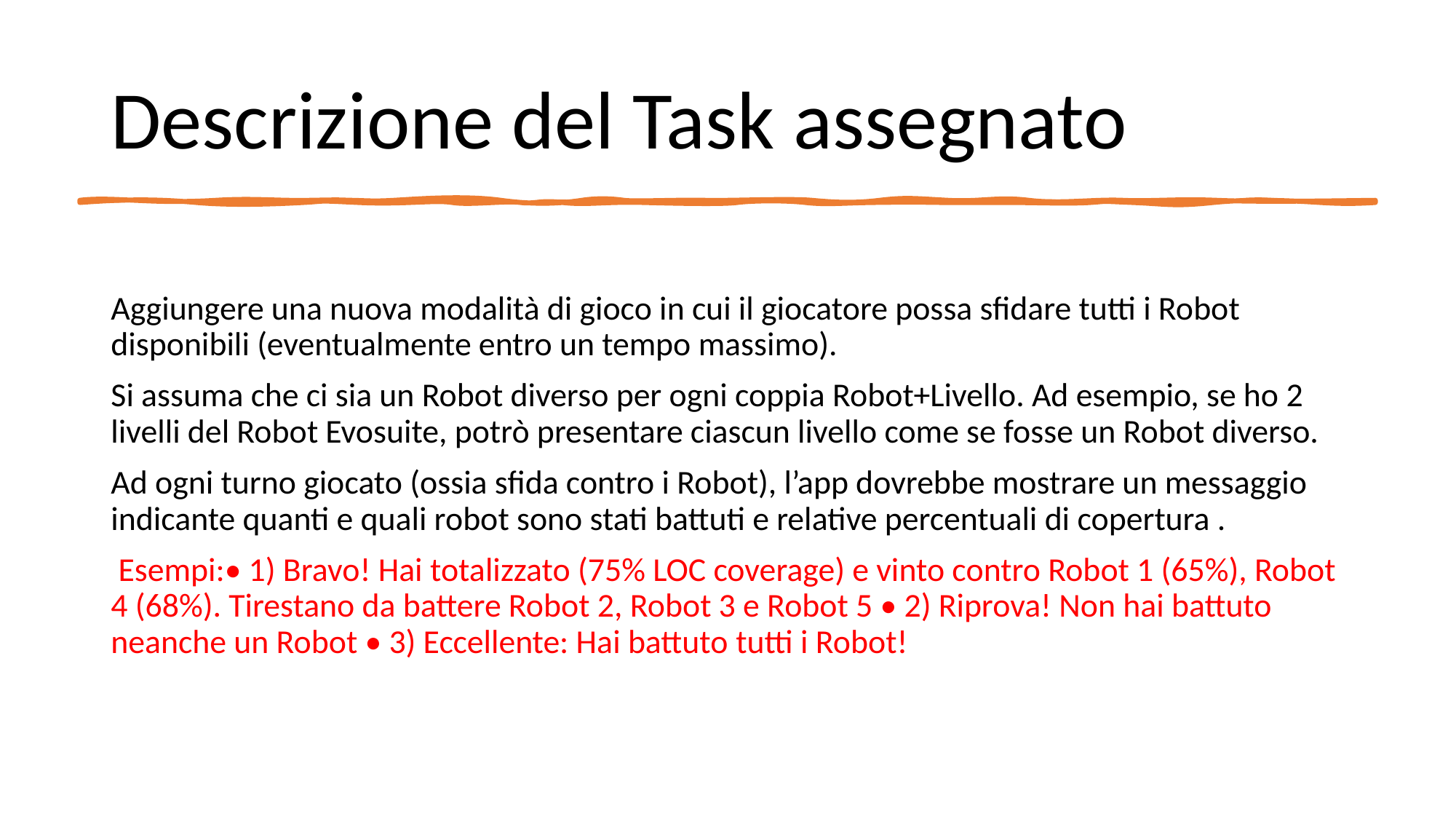

# Descrizione del Task assegnato

Aggiungere una nuova modalità di gioco in cui il giocatore possa sfidare tutti i Robot disponibili (eventualmente entro un tempo massimo).
Si assuma che ci sia un Robot diverso per ogni coppia Robot+Livello. Ad esempio, se ho 2 livelli del Robot Evosuite, potrò presentare ciascun livello come se fosse un Robot diverso.
Ad ogni turno giocato (ossia sfida contro i Robot), l’app dovrebbe mostrare un messaggio indicante quanti e quali robot sono stati battuti e relative percentuali di copertura .
 Esempi:• 1) Bravo! Hai totalizzato (75% LOC coverage) e vinto contro Robot 1 (65%), Robot 4 (68%). Tirestano da battere Robot 2, Robot 3 e Robot 5 • 2) Riprova! Non hai battuto neanche un Robot • 3) Eccellente: Hai battuto tutti i Robot!